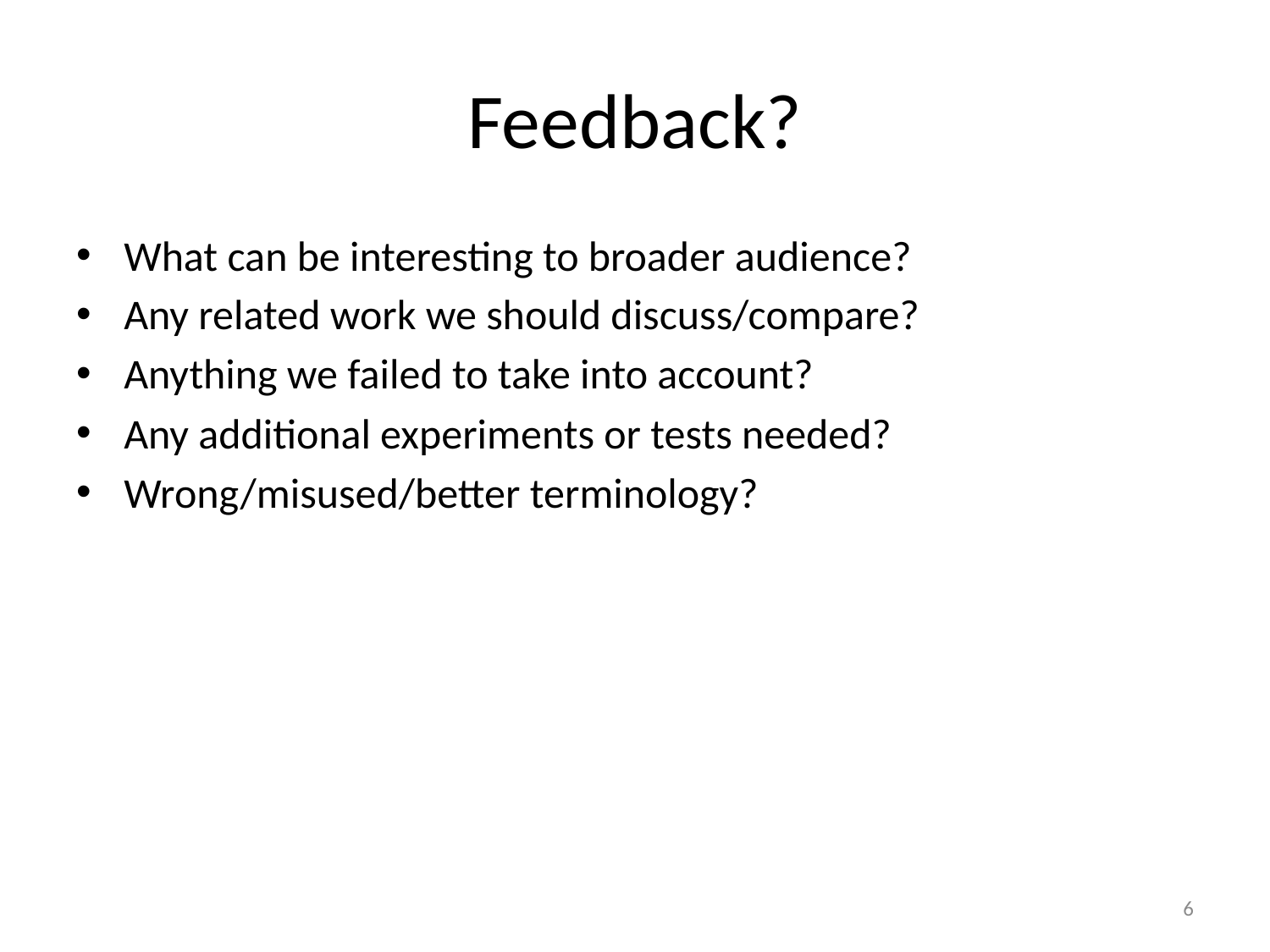

# Feedback?
What can be interesting to broader audience?
Any related work we should discuss/compare?
Anything we failed to take into account?
Any additional experiments or tests needed?
Wrong/misused/better terminology?

6